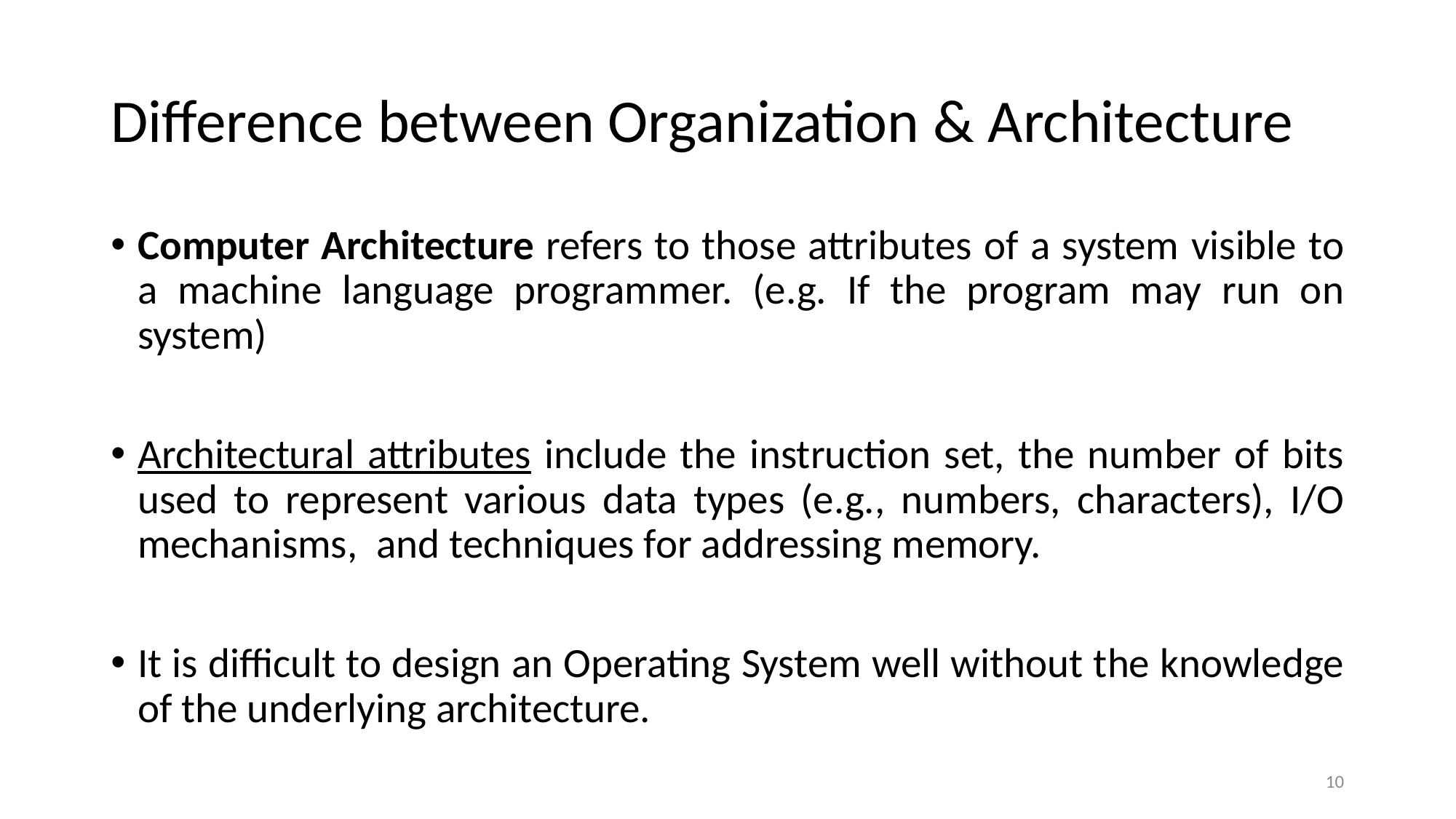

# Difference between Organization & Architecture
Computer Architecture refers to those attributes of a system visible to a machine language programmer. (e.g. If the program may run on system)

Architectural attributes include the instruction set, the number of bits used to represent various data types (e.g., numbers, characters), I/O mechanisms,  and techniques for addressing memory.

It is difficult to design an Operating System well without the knowledge of the underlying architecture.
10